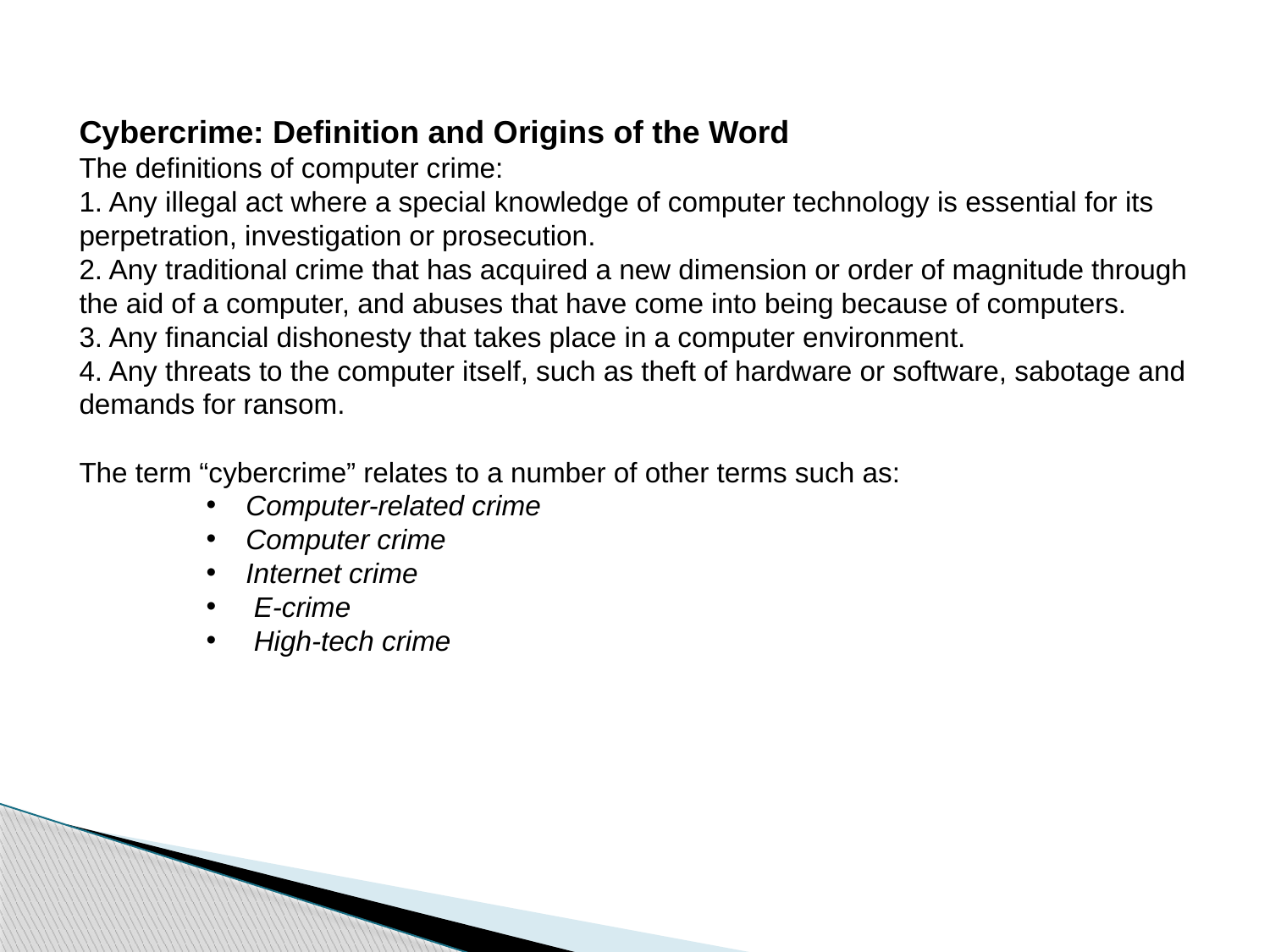

Cybercrime: Definition and Origins of the Word
The definitions of computer crime:
1. Any illegal act where a special knowledge of computer technology is essential for its perpetration, investigation or prosecution.
2. Any traditional crime that has acquired a new dimension or order of magnitude through the aid of a computer, and abuses that have come into being because of computers.
3. Any financial dishonesty that takes place in a computer environment.
4. Any threats to the computer itself, such as theft of hardware or software, sabotage and demands for ransom.

The term “cybercrime” relates to a number of other terms such as:
Computer-related crime
Computer crime
Internet crime
 E-crime
 High-tech crime